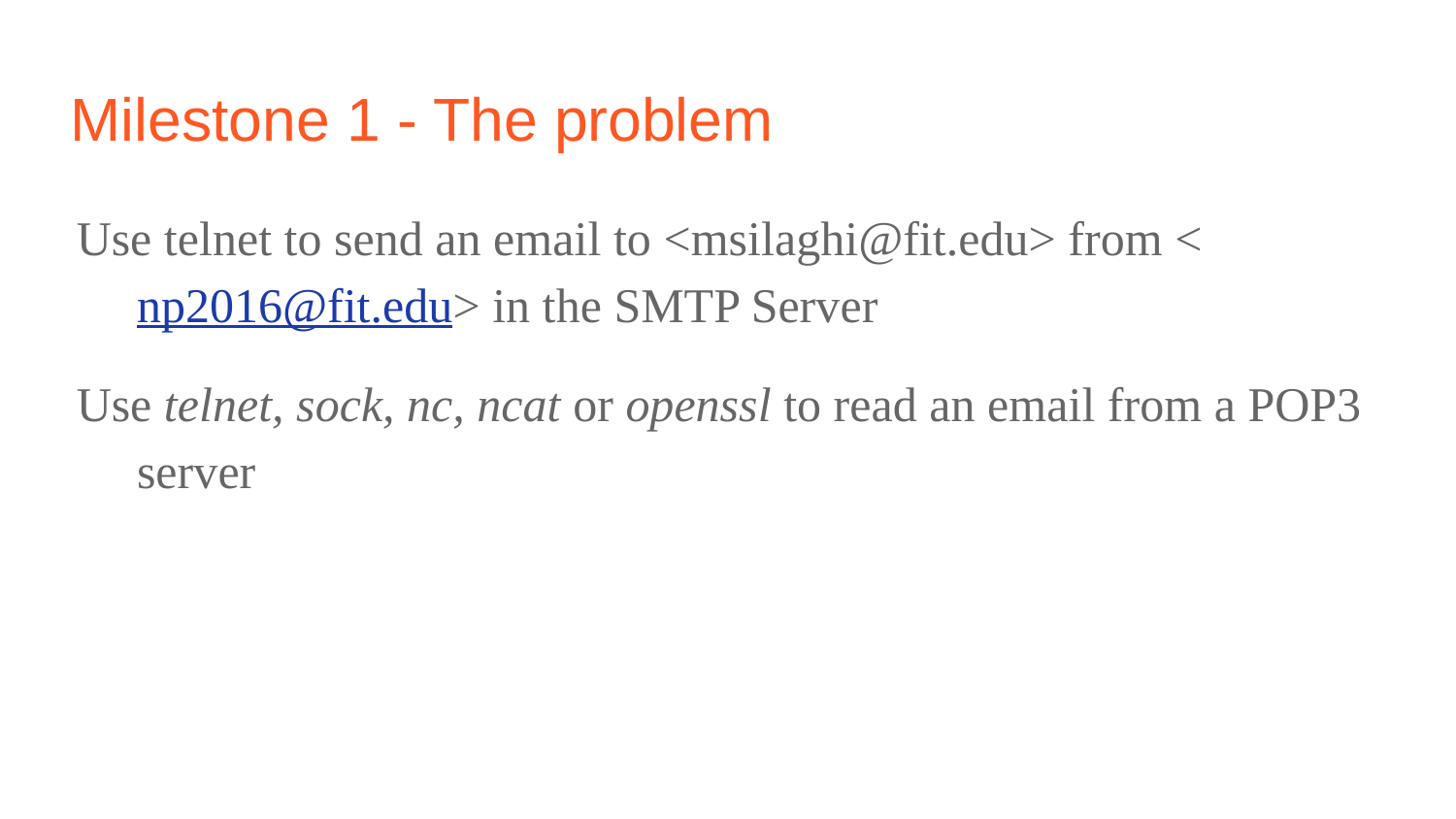

# Milestone 1 - The problem
Use telnet to send an email to <msilaghi@fit.edu> from <np2016@fit.edu> in the SMTP Server
Use telnet, sock, nc, ncat or openssl to read an email from a POP3 server